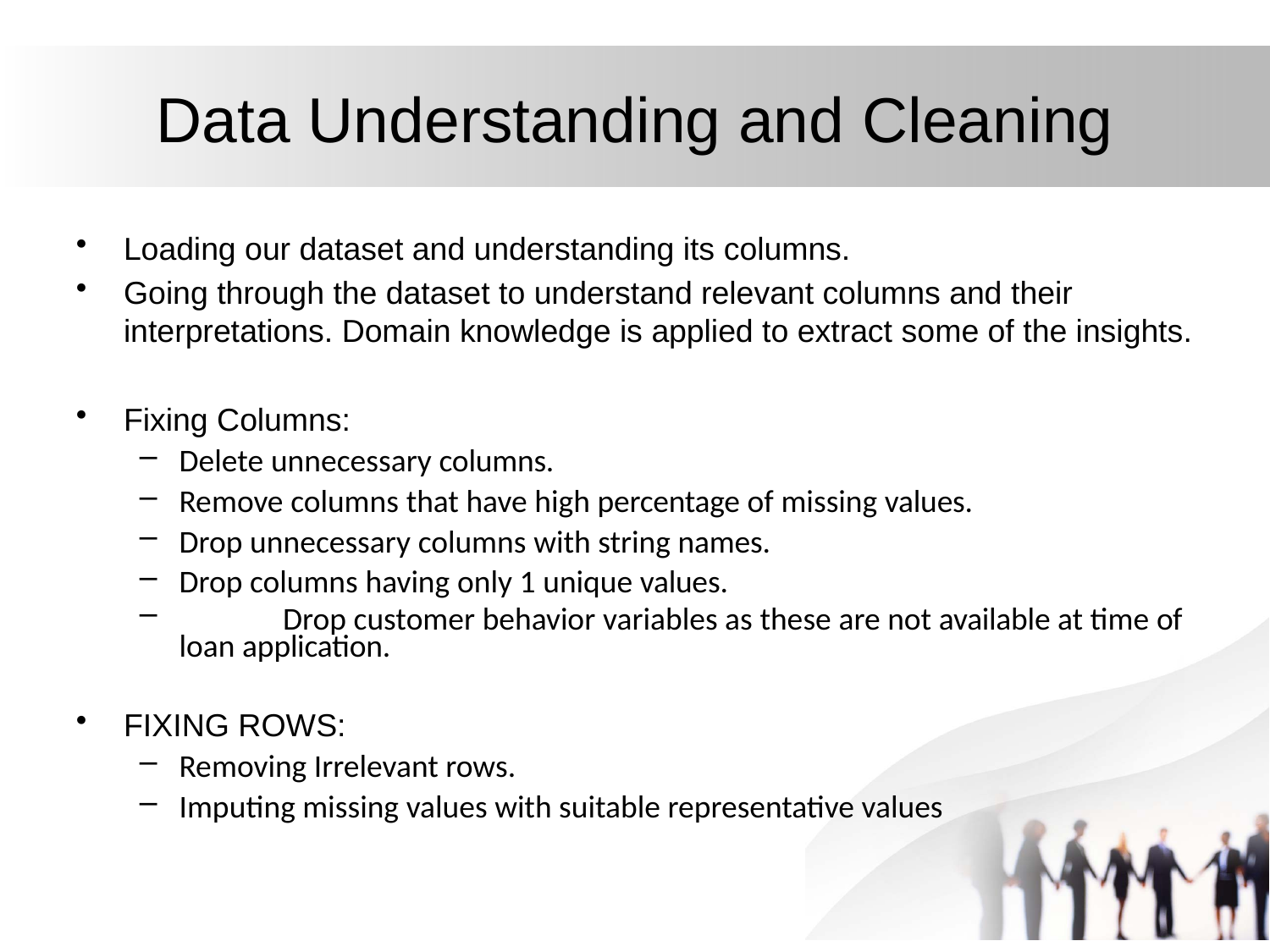

# Data Understanding and Cleaning
Loading our dataset and understanding its columns.
Going through the dataset to understand relevant columns and their interpretations. Domain knowledge is applied to extract some of the insights.

Fixing Columns:
Delete unnecessary columns.
Remove columns that have high percentage of missing values.
Drop unnecessary columns with string names.
Drop columns having only 1 unique values.
	Drop customer behavior variables as these are not available at time of loan application.

FIXING ROWS:
Removing Irrelevant rows.
Imputing missing values with suitable representative values